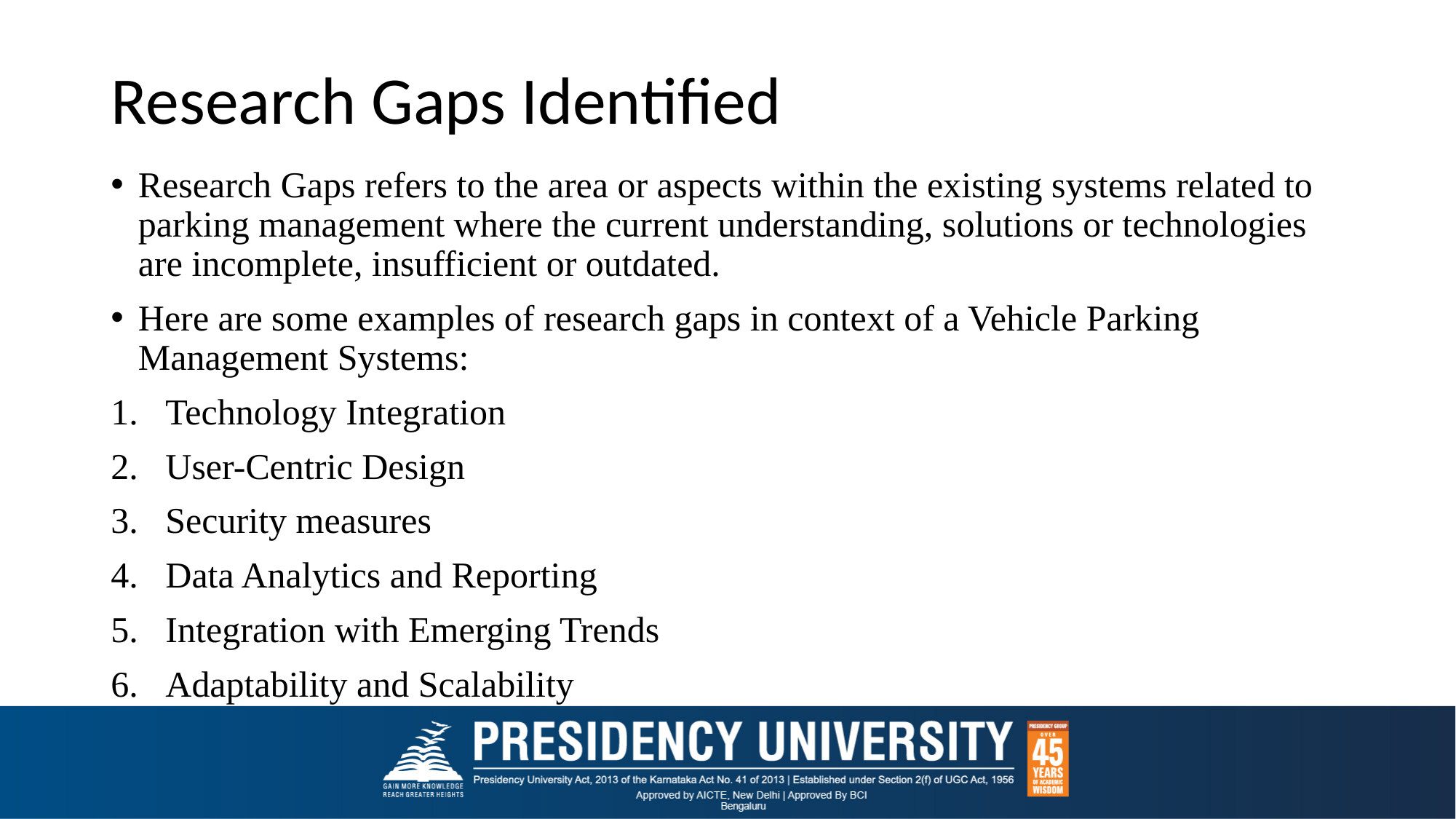

# Research Gaps Identified
Research Gaps refers to the area or aspects within the existing systems related to parking management where the current understanding, solutions or technologies are incomplete, insufficient or outdated.
Here are some examples of research gaps in context of a Vehicle Parking Management Systems:
Technology Integration
User-Centric Design
Security measures
Data Analytics and Reporting
Integration with Emerging Trends
Adaptability and Scalability